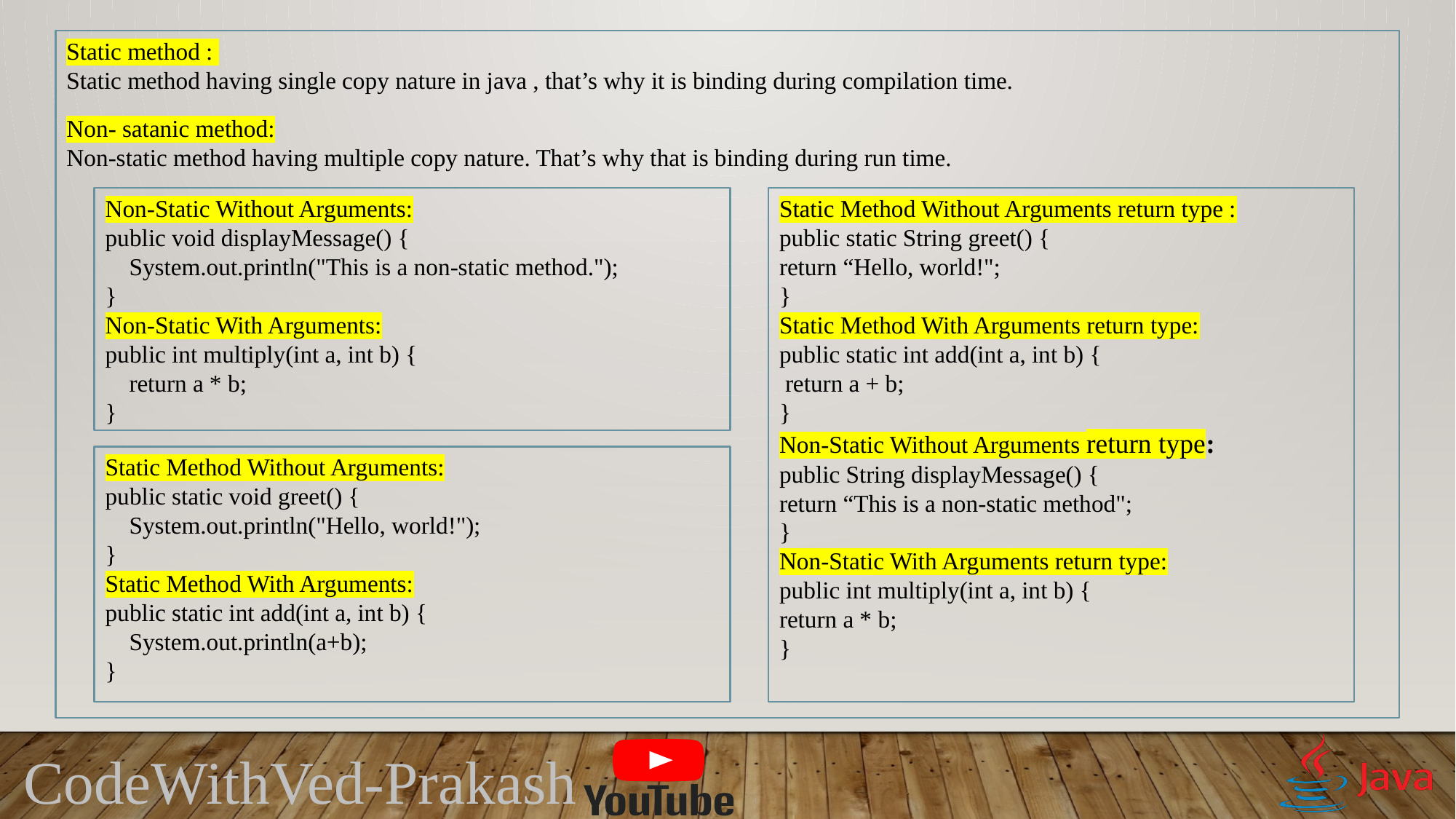

Static method :
Static method having single copy nature in java , that’s why it is binding during compilation time.

Non- satanic method:
Non-static method having multiple copy nature. That’s why that is binding during run time.

Non-Static Without Arguments:
public void displayMessage() {
    System.out.println("This is a non-static method.");
}
Non-Static With Arguments:
public int multiply(int a, int b) {
    return a * b;
}
Static Method Without Arguments return type :
public static String greet() {
return “Hello, world!";
}
Static Method With Arguments return type:
public static int add(int a, int b) {
 return a + b;
}
Non-Static Without Arguments return type:
public String displayMessage() {
return “This is a non-static method";
}
Non-Static With Arguments return type:
public int multiply(int a, int b) {
return a * b;
}
Static Method Without Arguments:
public static void greet() {
    System.out.println("Hello, world!");
}
Static Method With Arguments:
public static int add(int a, int b) {
    System.out.println(a+b);
}